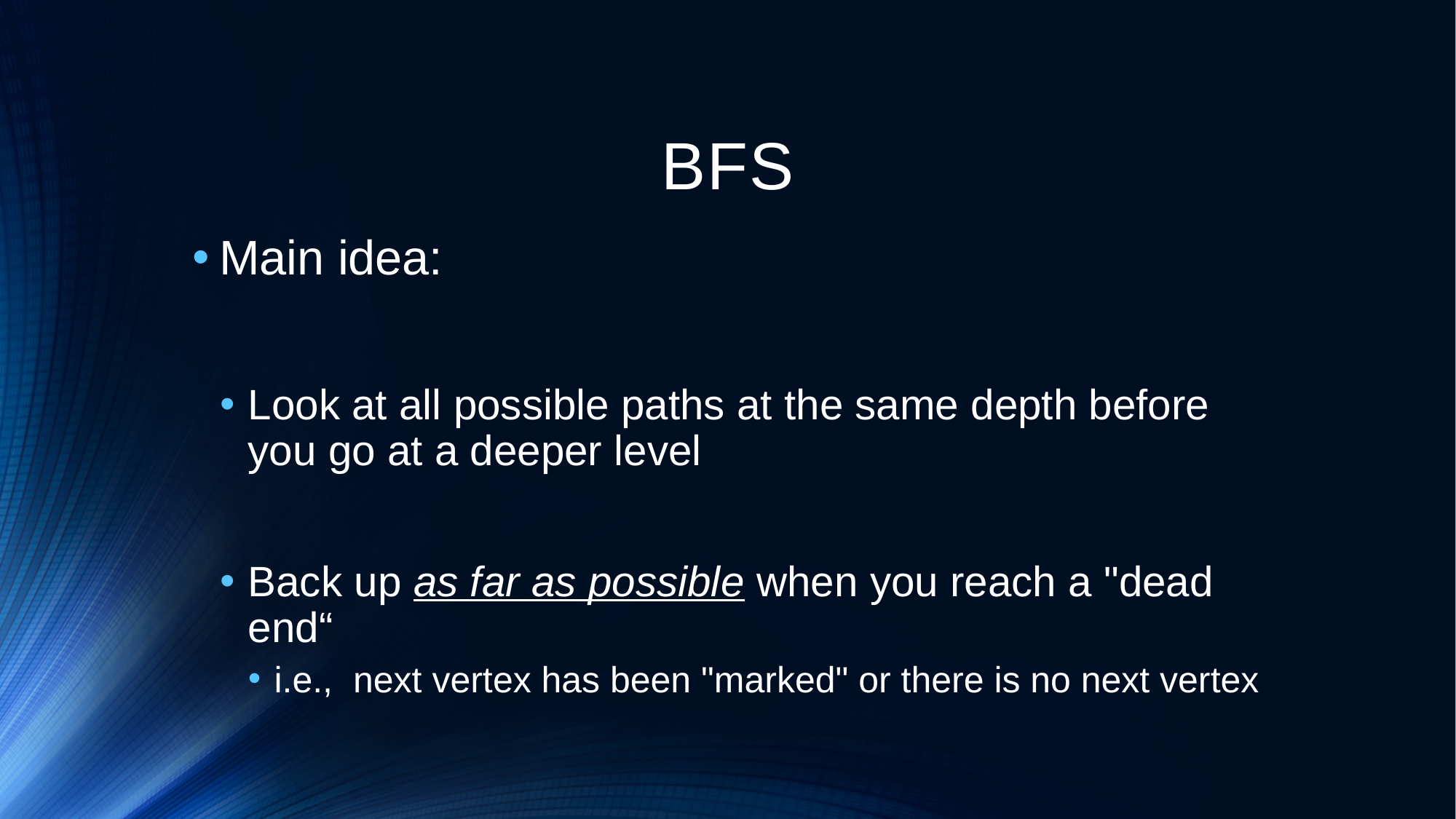

# BFS
Main idea:

Look at all possible paths at the same depth before you go at a deeper level

Back up as far as possible when you reach a "dead end“
i.e.,  next vertex has been "marked" or there is no next vertex